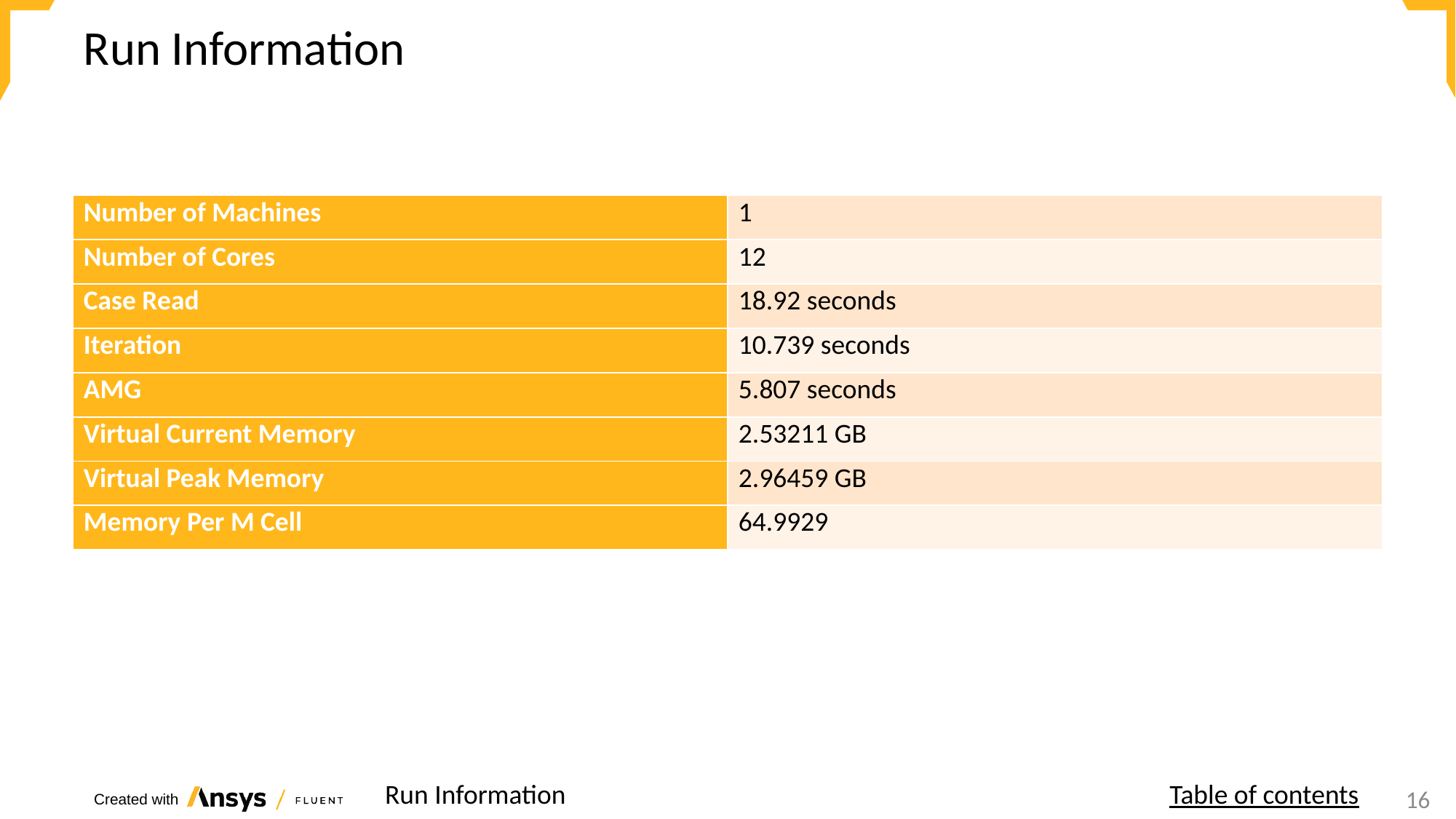

# Run Information

| Number of Machines | 1 |
| --- | --- |
| Number of Cores | 12 |
| Case Read | 18.92 seconds |
| Iteration | 10.739 seconds |
| AMG | 5.807 seconds |
| Virtual Current Memory | 2.53211 GB |
| Virtual Peak Memory | 2.96459 GB |
| Memory Per M Cell | 64.9929 |
Run Information
Table of contents
16